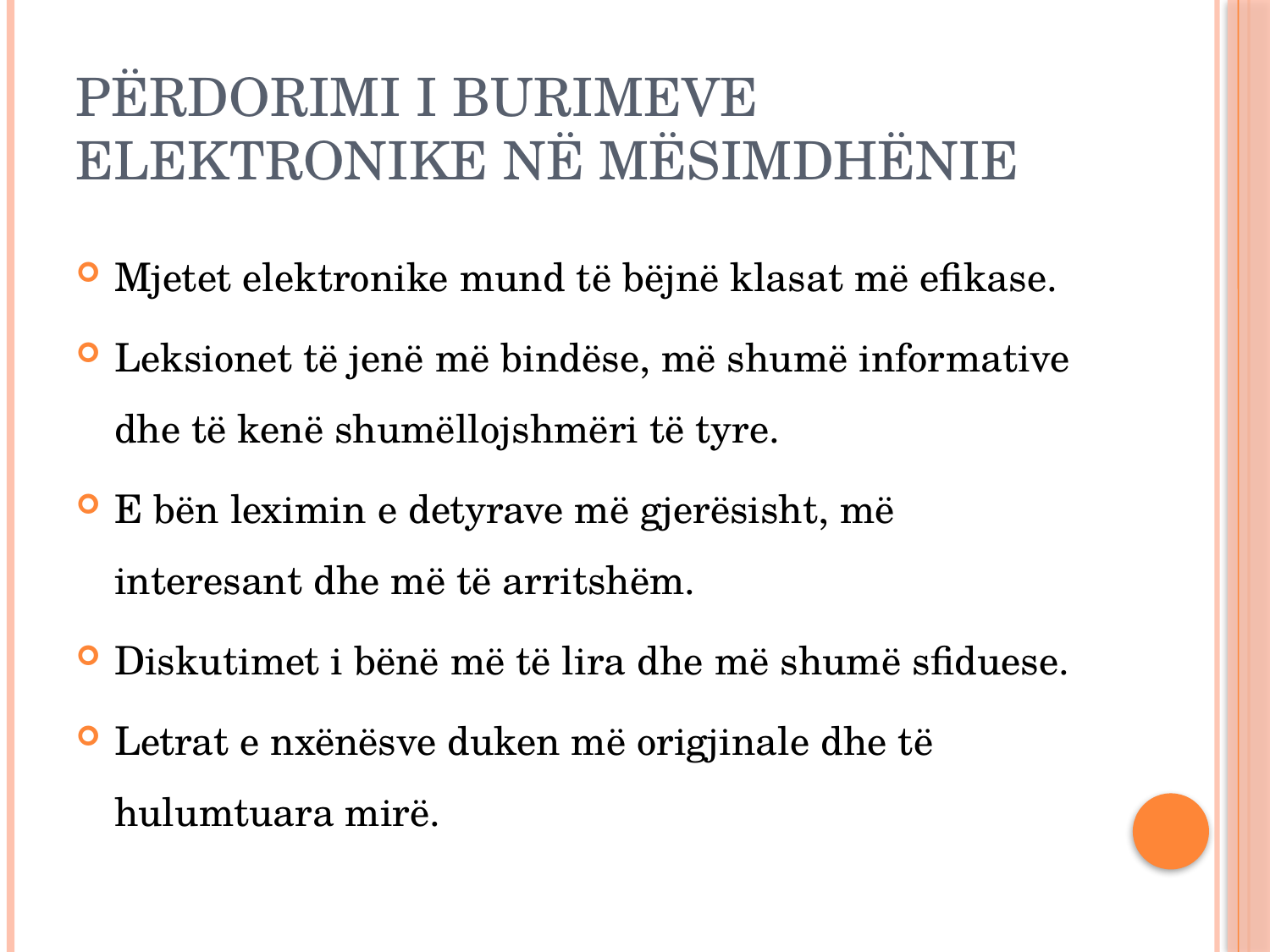

# Përdorimi i burimeve elektronike në mësimdhënie
Mjetet elektronike mund të bëjnë klasat më efikase.
Leksionet të jenë më bindëse, më shumë informative dhe të kenë shumëllojshmëri të tyre.
E bën leximin e detyrave më gjerësisht, më interesant dhe më të arritshëm.
Diskutimet i bënë më të lira dhe më shumë sfiduese.
Letrat e nxënësve duken më origjinale dhe të hulumtuara mirë.